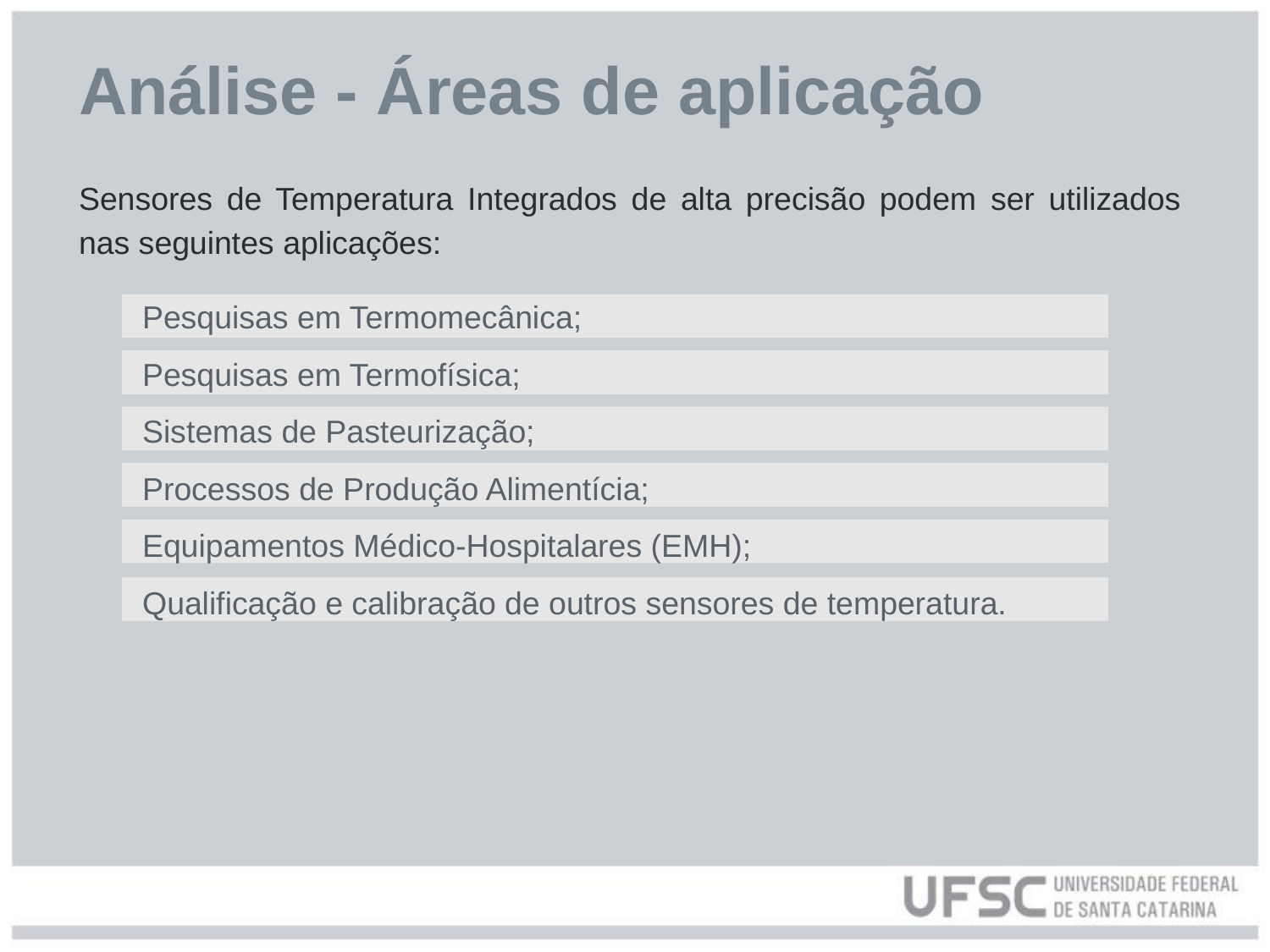

# Análise - Áreas de aplicação
Sensores de Temperatura Integrados de alta precisão podem ser utilizados nas seguintes aplicações:
Pesquisas em Termomecânica;
Pesquisas em Termofísica;
Sistemas de Pasteurização;
Processos de Produção Alimentícia;
Equipamentos Médico-Hospitalares (EMH);
Qualificação e calibração de outros sensores de temperatura.